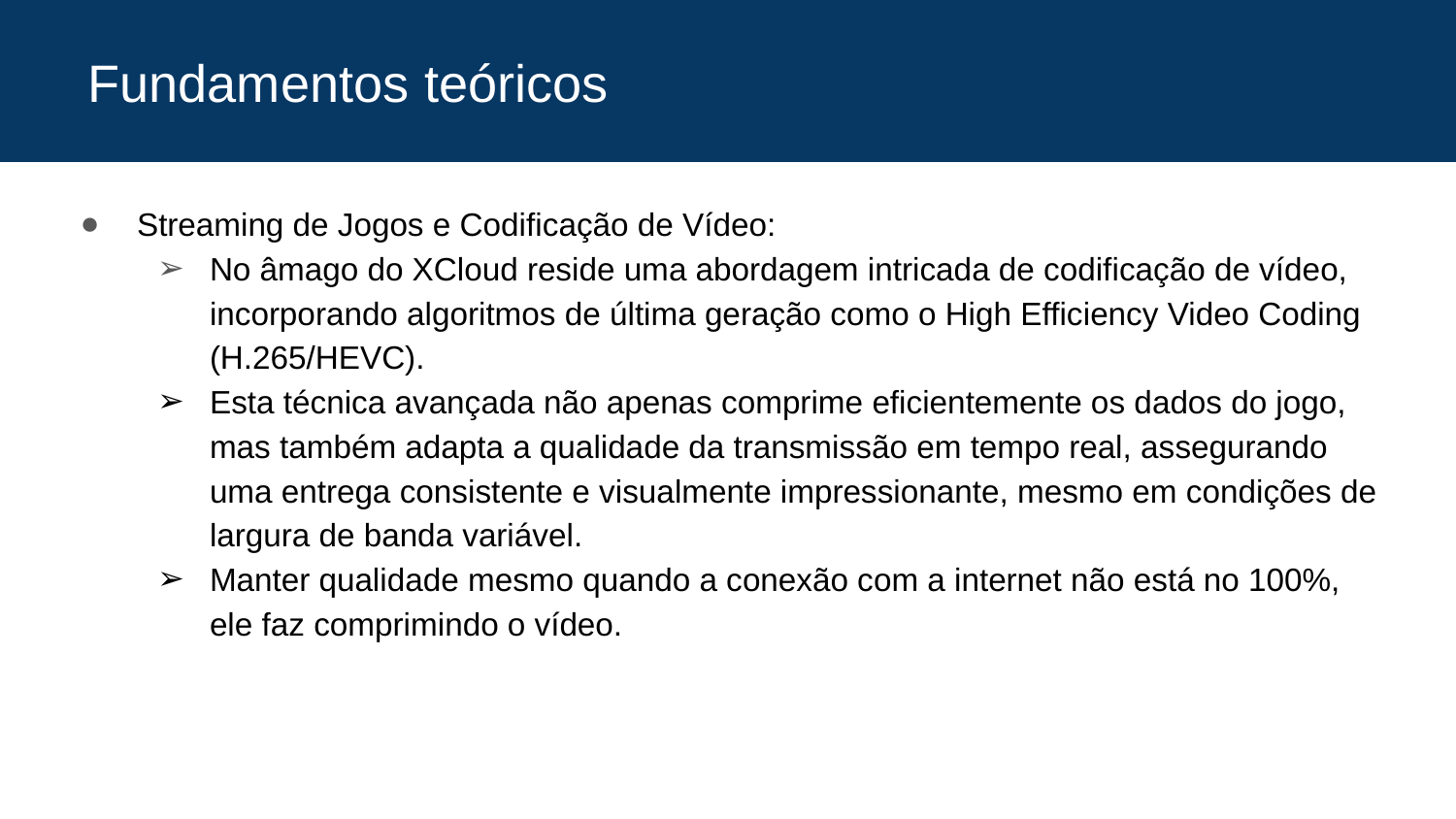

# Fundamentos teóricos

Streaming de Jogos e Codificação de Vídeo:
No âmago do XCloud reside uma abordagem intricada de codificação de vídeo, incorporando algoritmos de última geração como o High Efficiency Video Coding (H.265/HEVC).
Esta técnica avançada não apenas comprime eficientemente os dados do jogo, mas também adapta a qualidade da transmissão em tempo real, assegurando uma entrega consistente e visualmente impressionante, mesmo em condições de largura de banda variável.
Manter qualidade mesmo quando a conexão com a internet não está no 100%, ele faz comprimindo o vídeo.